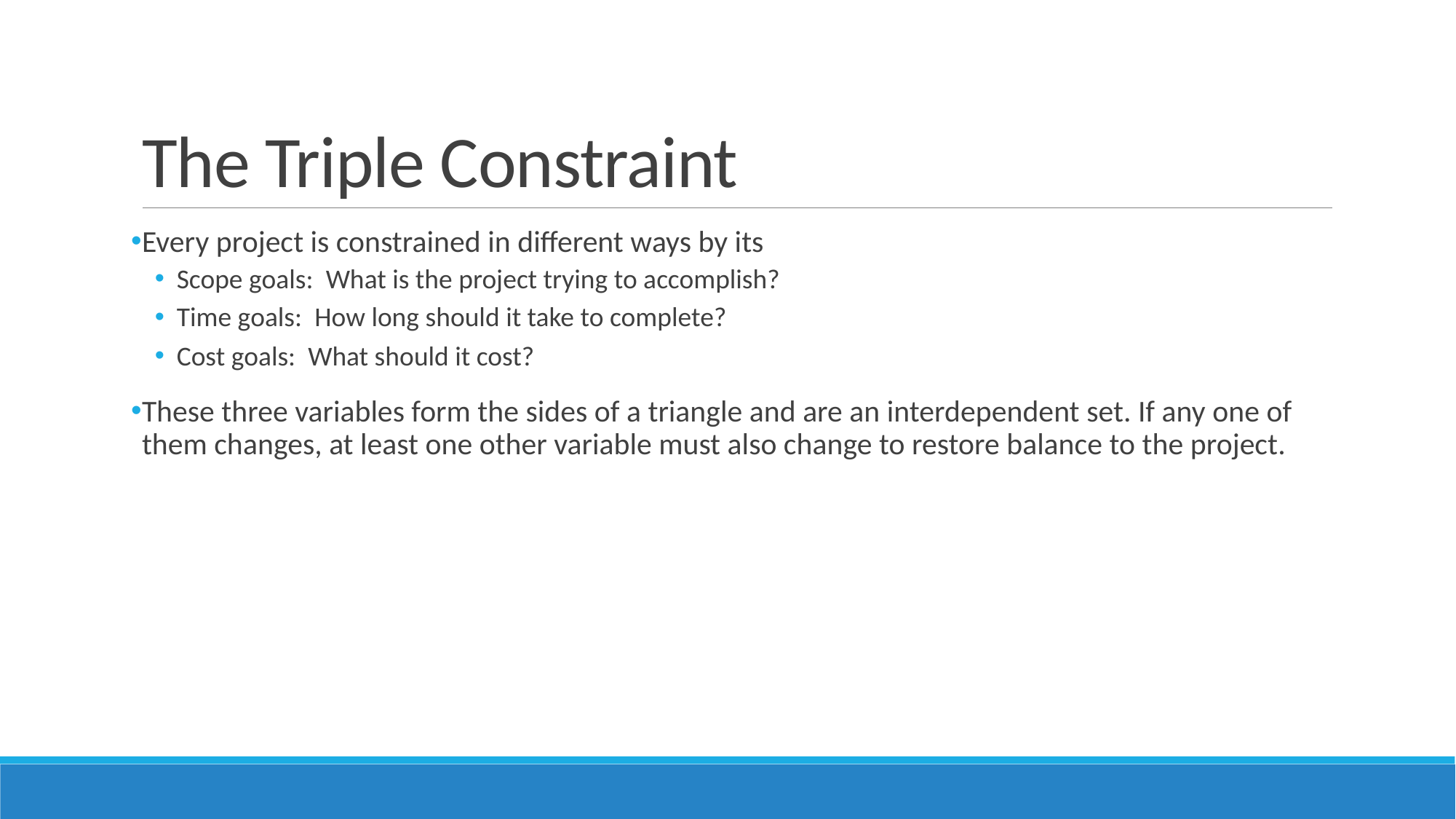

# The Triple Constraint
Every project is constrained in different ways by its
Scope goals:  What is the project trying to accomplish?
Time goals:  How long should it take to complete?
Cost goals:  What should it cost?
These three variables form the sides of a triangle and are an interdependent set. If any one of them changes, at least one other variable must also change to restore balance to the project.